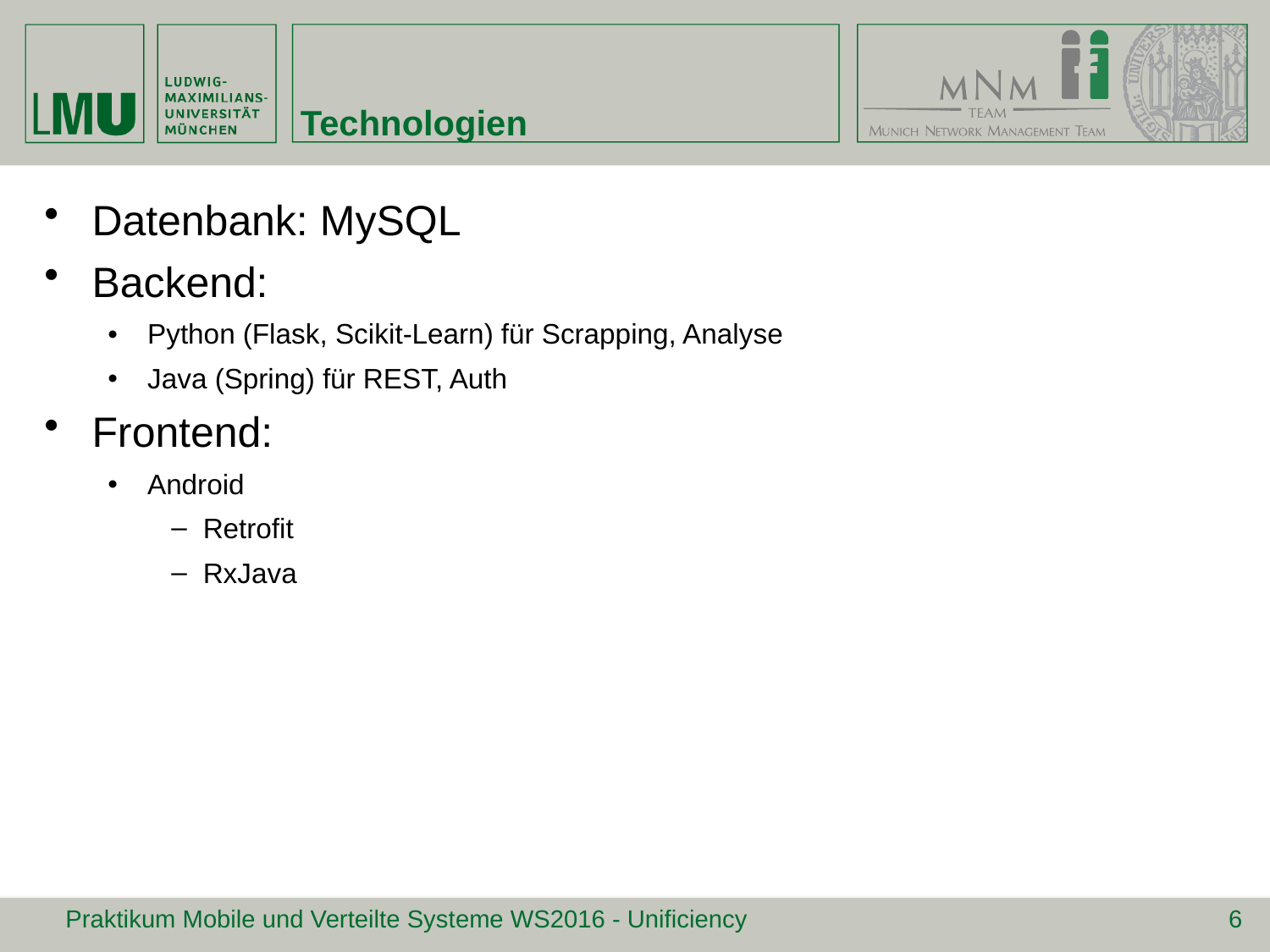

# Technologien
Datenbank: MySQL
Backend:
Python (Flask, Scikit-Learn) für Scrapping, Analyse
Java (Spring) für REST, Auth
Frontend:
Android
Retrofit
RxJava

Praktikum Mobile und Verteilte Systeme WS2016 - Unificiency
6